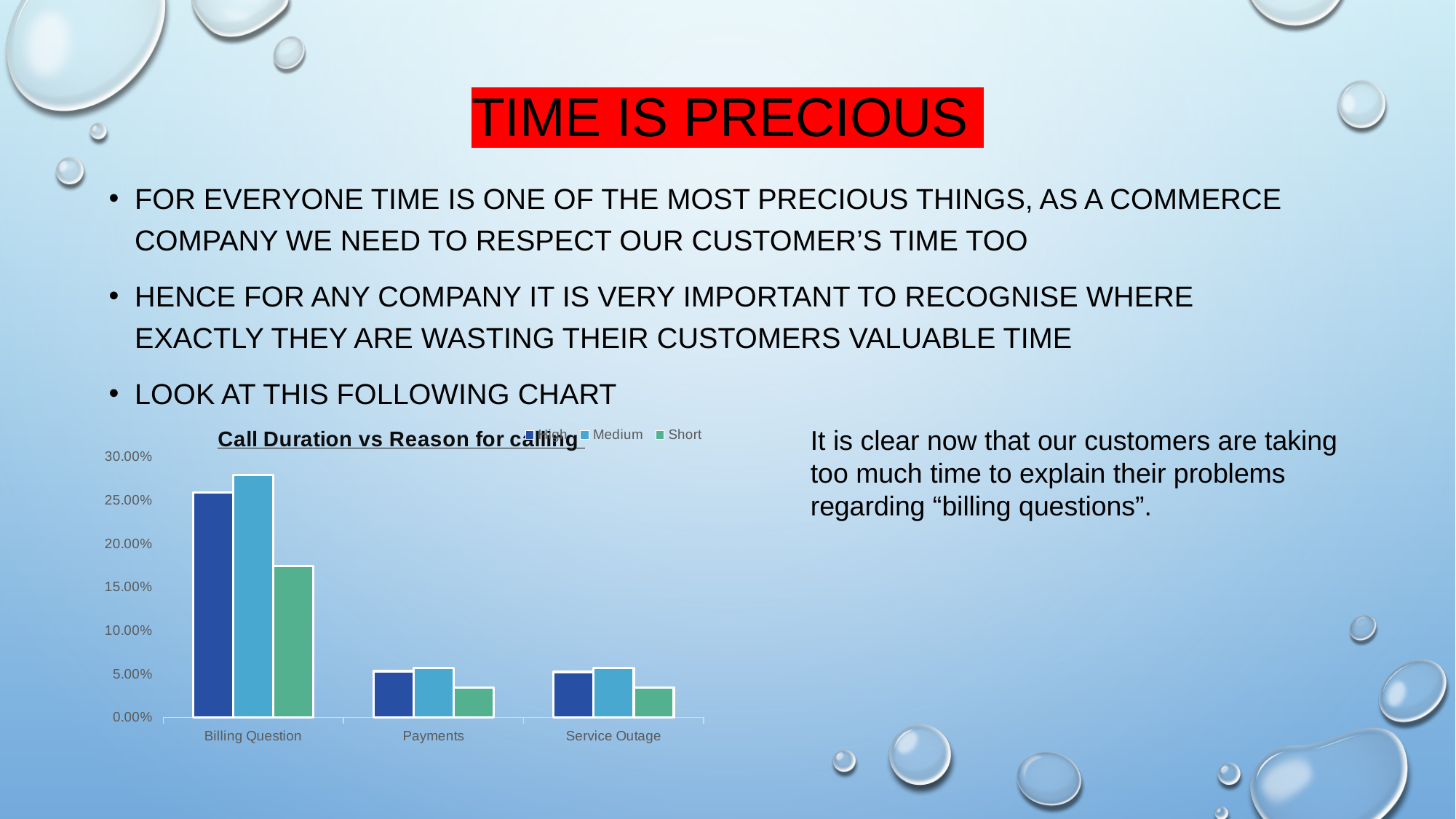

# Time is precious
For everyone time is one of the most precious things, as a commerce company we need to respect our customer’s time too
Hence for any company it is very important to recognise where exactly they are wasting their customers valuable time
Look at this following chart

### Chart: Call Duration vs Reason for calling

| Category | High | Medium | Short |
|---|---|---|---|
| Billing Question | 0.259038887708327 | 0.2789836374123433 | 0.17422057618165812 |
| Payments | 0.05321635651619562 | 0.05685923317446343 | 0.03409125406028961 |
| Service Outage | 0.0523663519625998 | 0.05658601742509335 | 0.03463768555902978 |
It is clear now that our customers are taking too much time to explain their problems regarding “billing questions”.